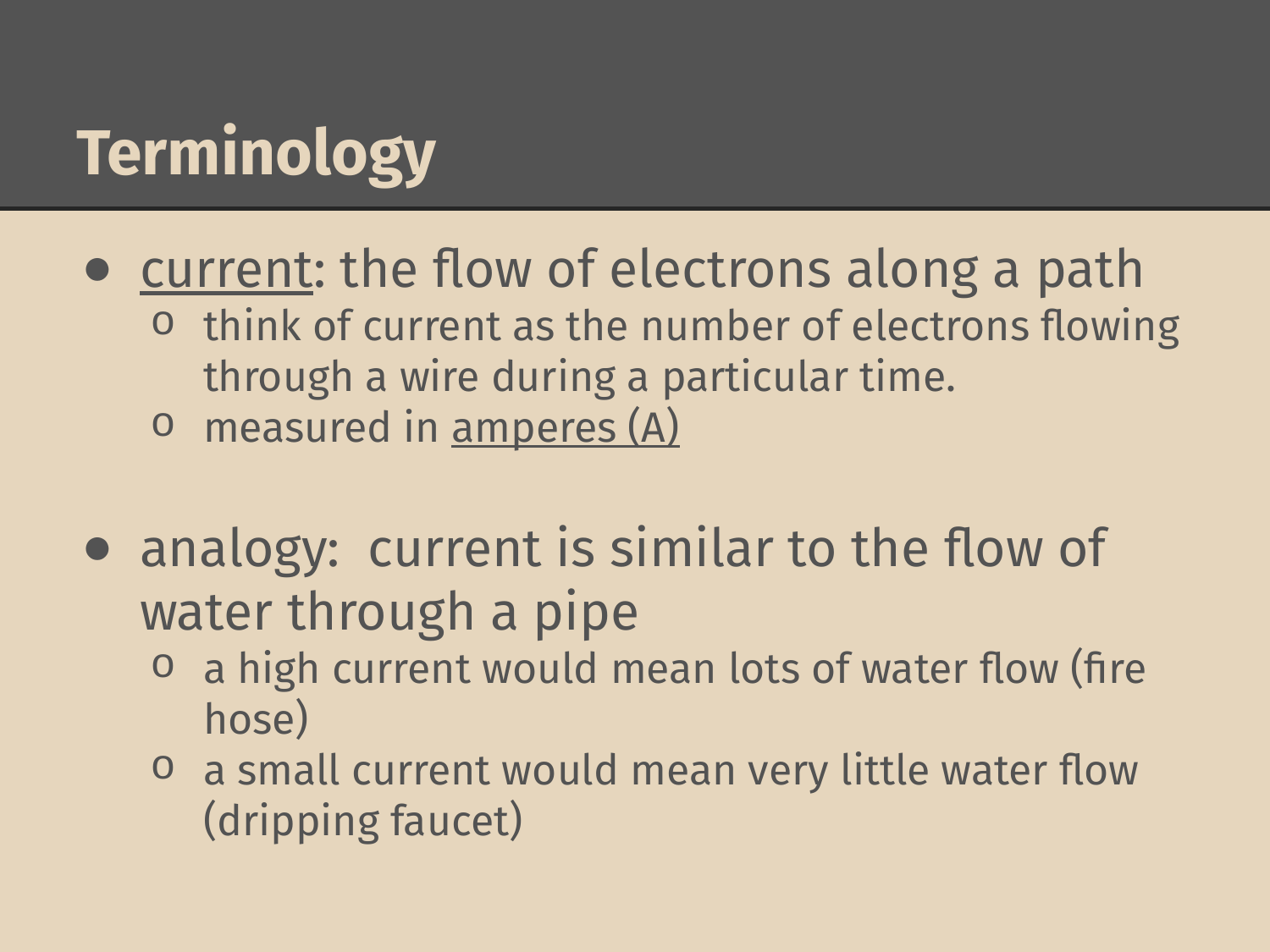

# Terminology
current: the flow of electrons along a path
think of current as the number of electrons flowing through a wire during a particular time.
measured in amperes (A)

analogy:  current is similar to the flow of water through a pipe
a high current would mean lots of water flow (fire hose)
a small current would mean very little water flow (dripping faucet)